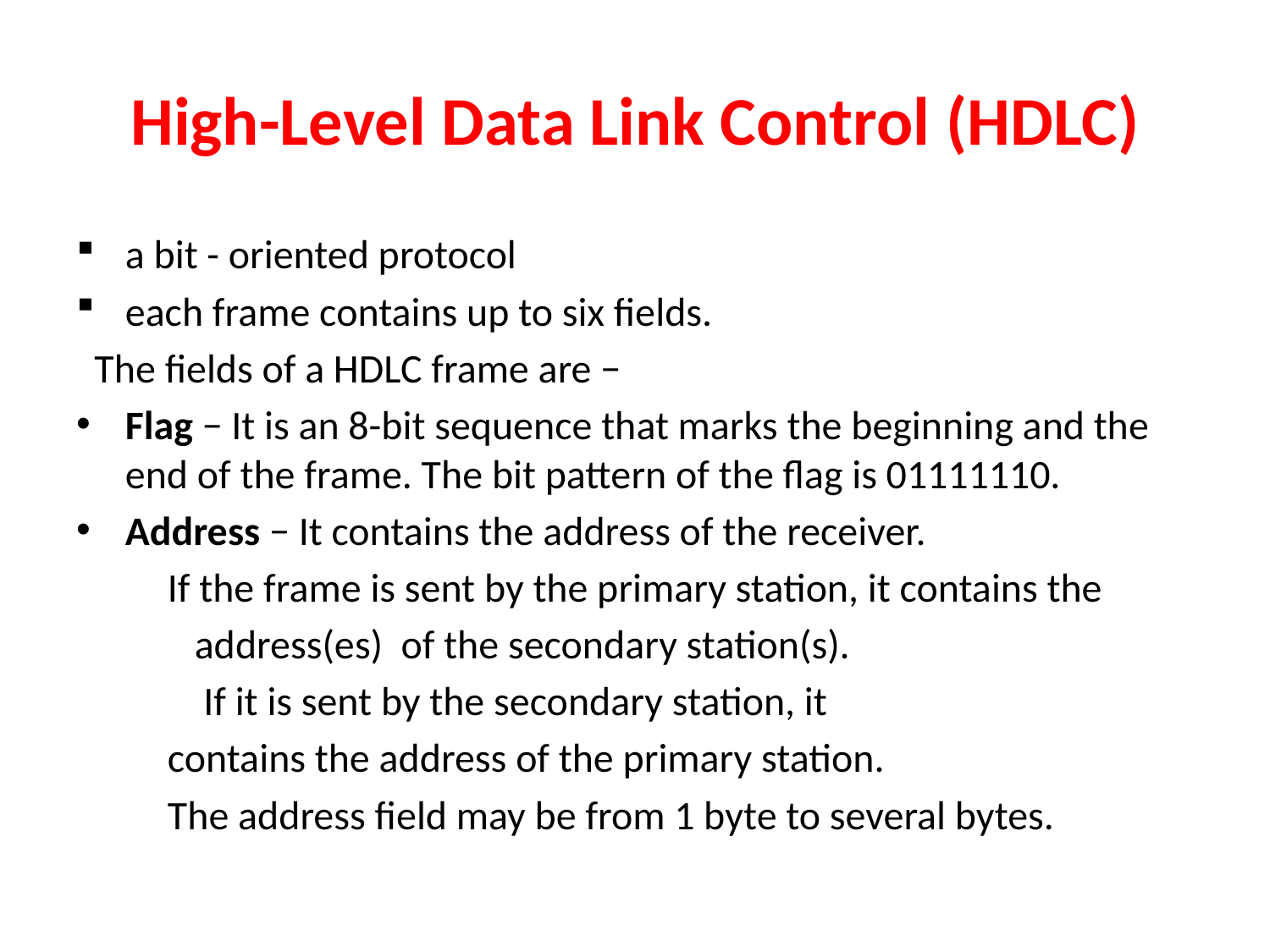

# High-Level Data Link Control (HDLC)
a bit - oriented protocol
each frame contains up to six fields.
  The fields of a HDLC frame are −
Flag − It is an 8-bit sequence that marks the beginning and the end of the frame. The bit pattern of the flag is 01111110.
Address − It contains the address of the receiver.
	If the frame is sent by the primary station, it contains the
             address(es)  of the secondary station(s).
              If it is sent by the secondary station, it
	contains the address of the primary station.
	The address field may be from 1 byte to several bytes.